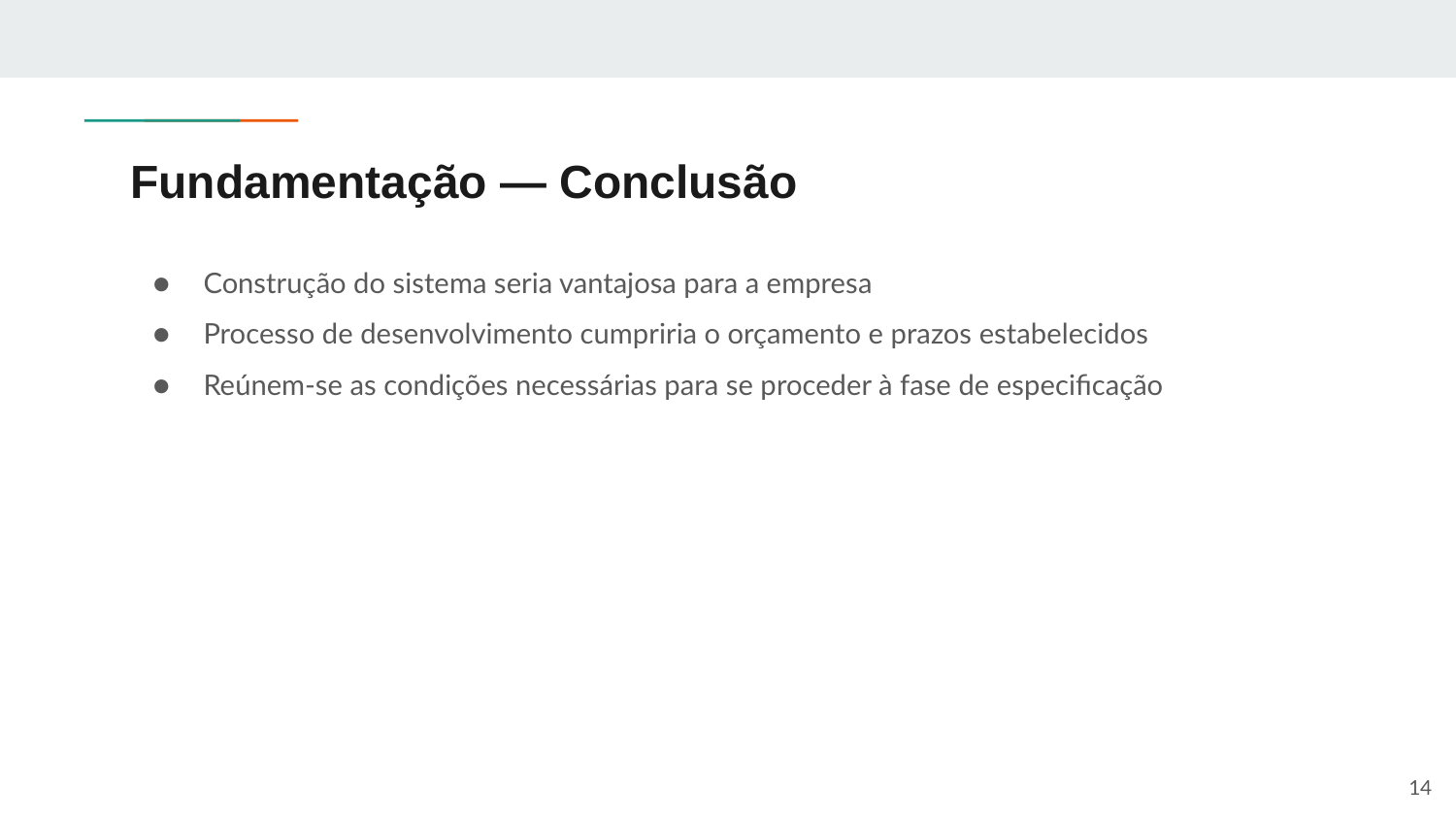

# Fundamentação — Conclusão
Construção do sistema seria vantajosa para a empresa
Processo de desenvolvimento cumpriria o orçamento e prazos estabelecidos
Reúnem-se as condições necessárias para se proceder à fase de especificação
14